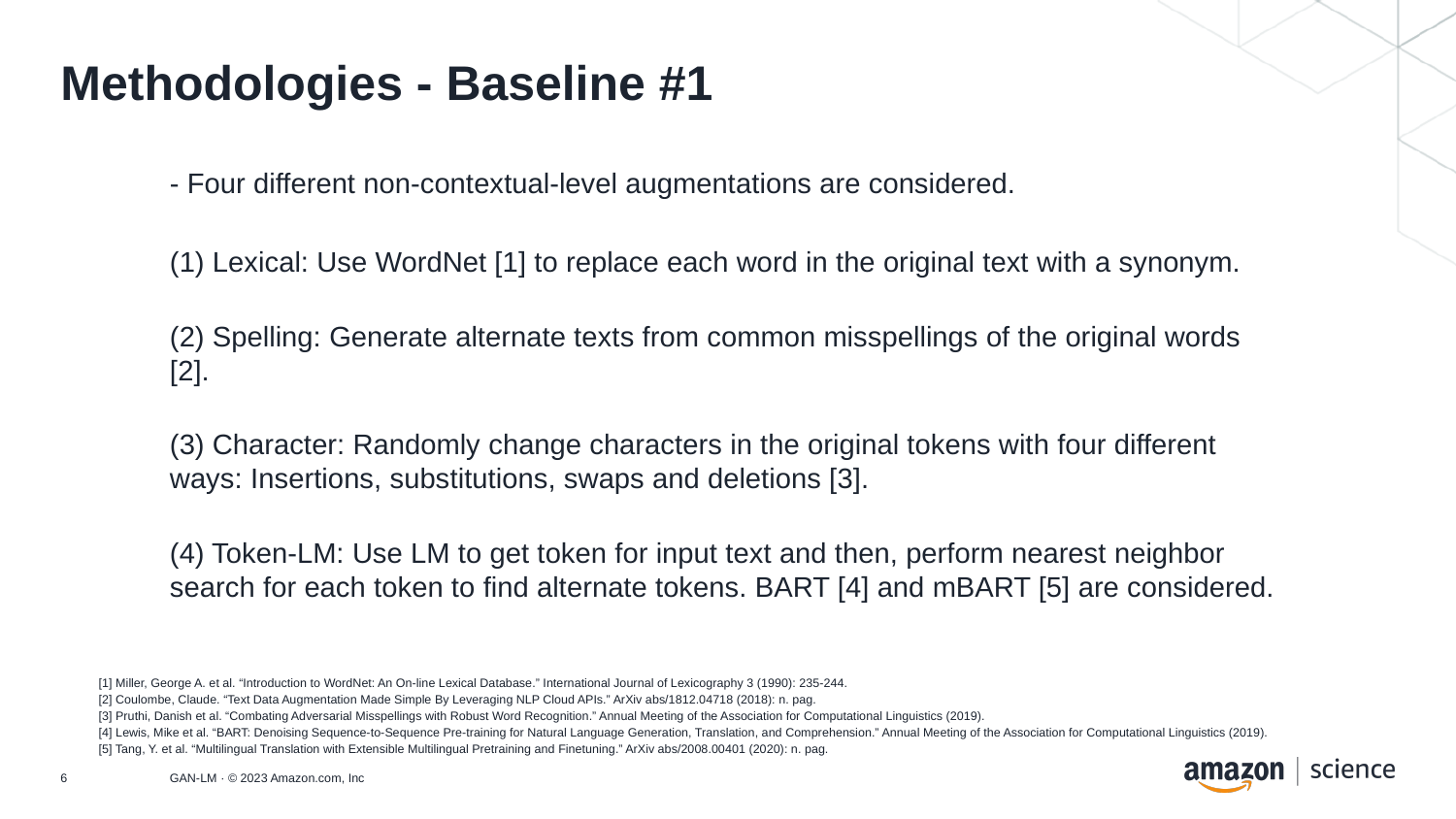

# Methodologies - Baseline #1
- Four different non-contextual-level augmentations are considered.
(1) Lexical: Use WordNet [1] to replace each word in the original text with a synonym.
(2) Spelling: Generate alternate texts from common misspellings of the original words [2].
(3) Character: Randomly change characters in the original tokens with four different ways: Insertions, substitutions, swaps and deletions [3].
(4) Token-LM: Use LM to get token for input text and then, perform nearest neighbor search for each token to find alternate tokens. BART [4] and mBART [5] are considered.
[1] Miller, George A. et al. “Introduction to WordNet: An On-line Lexical Database.” International Journal of Lexicography 3 (1990): 235-244.
[2] Coulombe, Claude. “Text Data Augmentation Made Simple By Leveraging NLP Cloud APIs.” ArXiv abs/1812.04718 (2018): n. pag.
[3] Pruthi, Danish et al. “Combating Adversarial Misspellings with Robust Word Recognition.” Annual Meeting of the Association for Computational Linguistics (2019).
[4] Lewis, Mike et al. “BART: Denoising Sequence-to-Sequence Pre-training for Natural Language Generation, Translation, and Comprehension.” Annual Meeting of the Association for Computational Linguistics (2019).
[5] Tang, Y. et al. “Multilingual Translation with Extensible Multilingual Pretraining and Finetuning.” ArXiv abs/2008.00401 (2020): n. pag.
6
GAN-LM · © 2023 Amazon.com, Inc